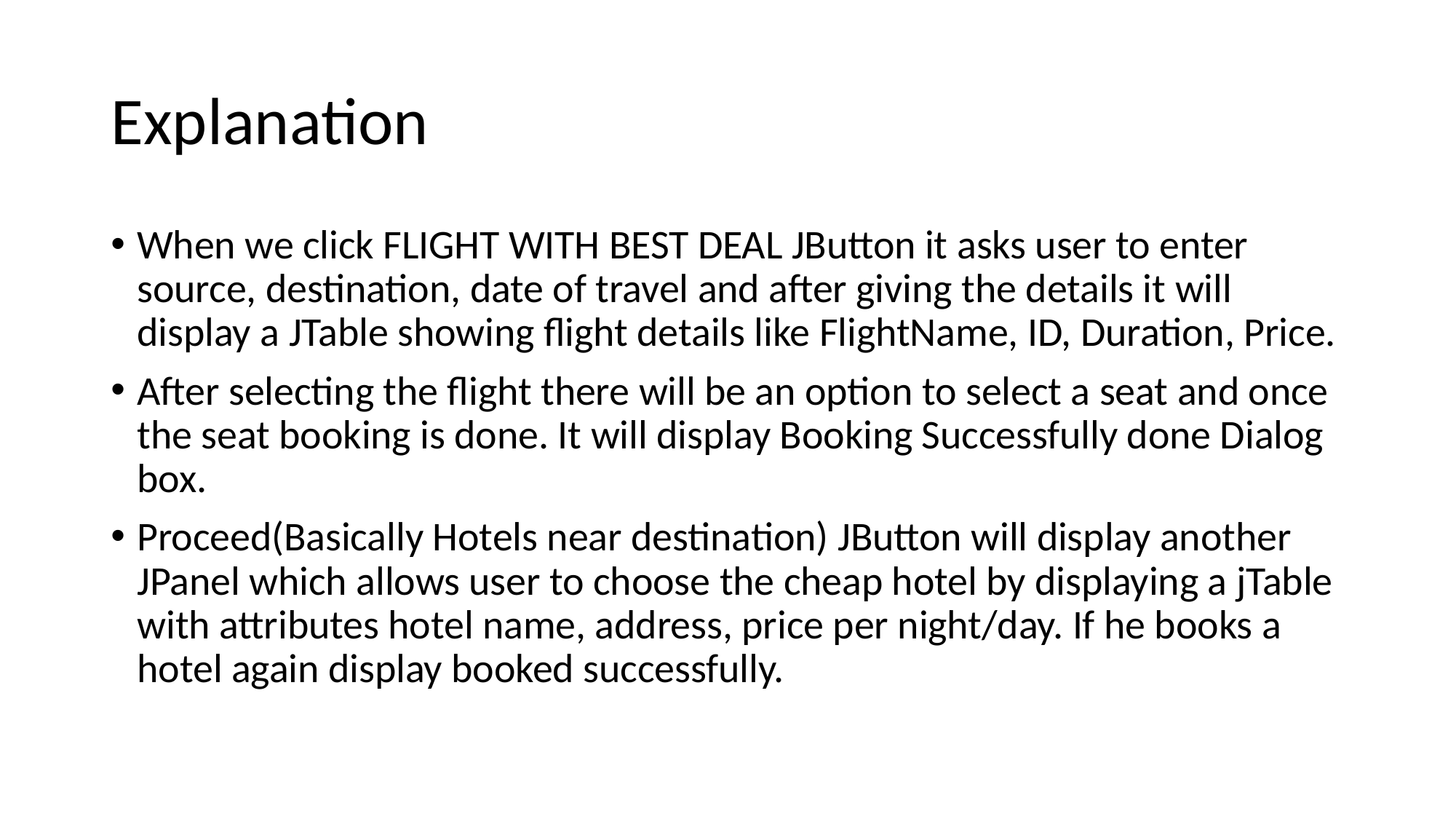

# Explanation
When we click FLIGHT WITH BEST DEAL JButton it asks user to enter source, destination, date of travel and after giving the details it will display a JTable showing flight details like FlightName, ID, Duration, Price.
After selecting the flight there will be an option to select a seat and once the seat booking is done. It will display Booking Successfully done Dialog box.
Proceed(Basically Hotels near destination) JButton will display another JPanel which allows user to choose the cheap hotel by displaying a jTable with attributes hotel name, address, price per night/day. If he books a hotel again display booked successfully.